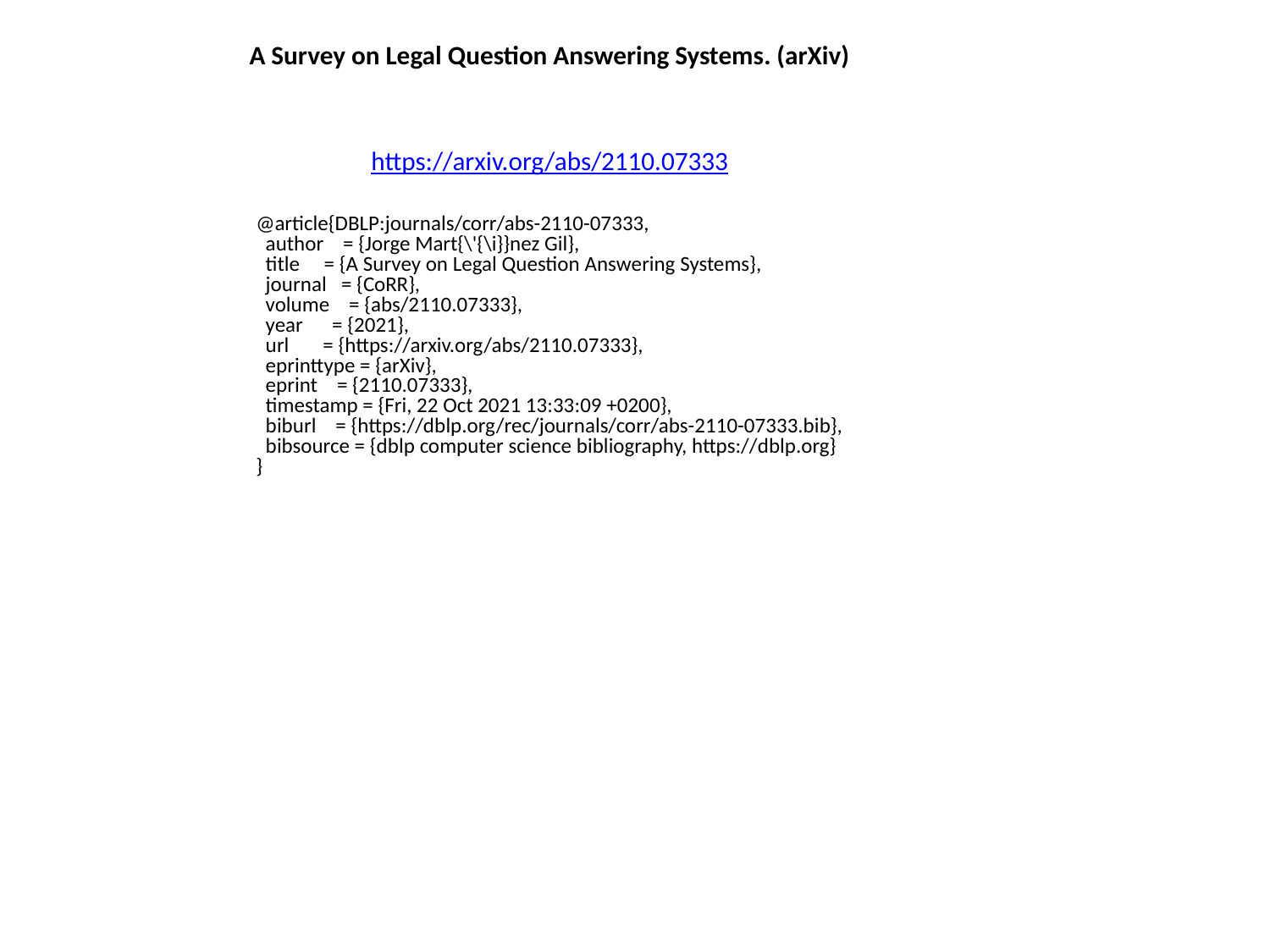

A Survey on Legal Question Answering Systems. (arXiv)

https://arxiv.org/abs/2110.07333

@article{DBLP:journals/corr/abs-2110-07333,
  author    = {Jorge Mart{\'{\i}}nez Gil},
  title     = {A Survey on Legal Question Answering Systems},
  journal   = {CoRR},
  volume    = {abs/2110.07333},
  year      = {2021},
  url       = {https://arxiv.org/abs/2110.07333},
  eprinttype = {arXiv},
  eprint    = {2110.07333},
  timestamp = {Fri, 22 Oct 2021 13:33:09 +0200},
  biburl    = {https://dblp.org/rec/journals/corr/abs-2110-07333.bib},
  bibsource = {dblp computer science bibliography, https://dblp.org}
}